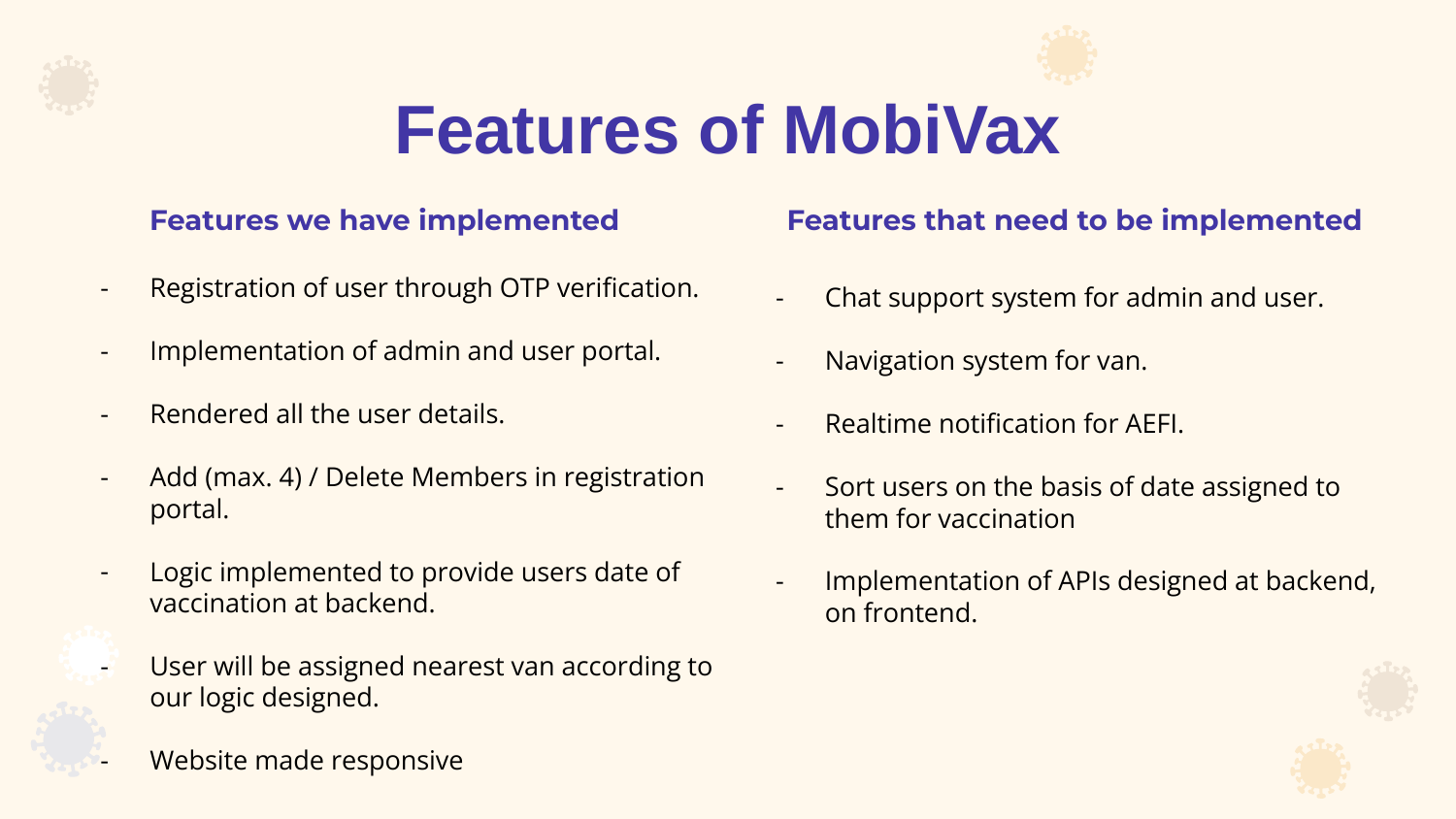

# Features of MobiVax
Features we have implemented
Features that need to be implemented
Registration of user through OTP verification.

Implementation of admin and user portal.

Rendered all the user details.

Add (max. 4) / Delete Members in registration portal.

Logic implemented to provide users date of vaccination at backend.

User will be assigned nearest van according to our logic designed.

Website made responsive

Chat support system for admin and user.

Navigation system for van.

Realtime notification for AEFI.

Sort users on the basis of date assigned to them for vaccination

Implementation of APIs designed at backend, on frontend.